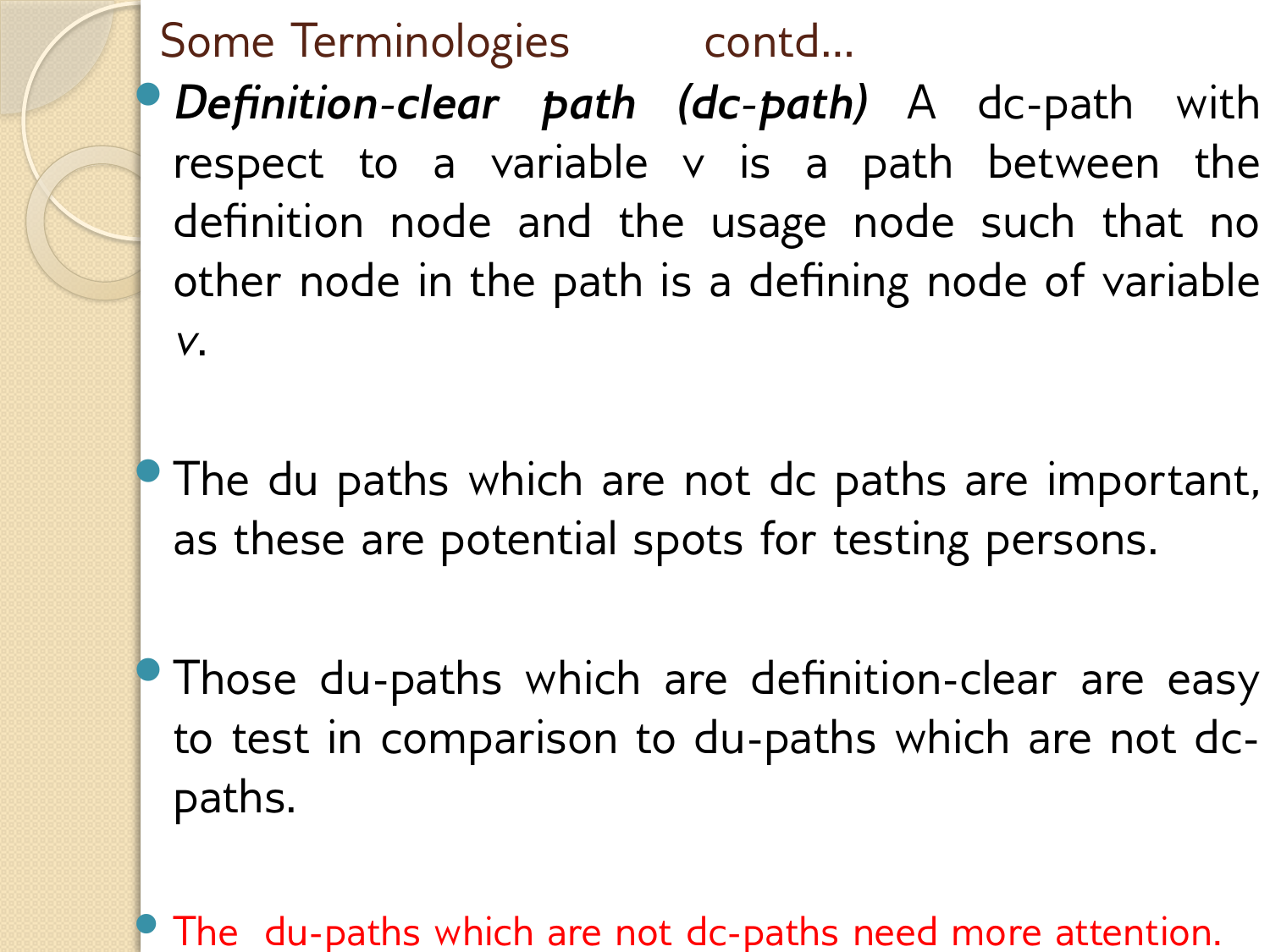

# Some Terminologies         contd…
Definition-clear path (dc-path) A dc-path with respect to a variable v is a path between the definition node and the usage node such that no other node in the path is a defining node of variable v.

The du paths which are not dc paths are important, as these are potential spots for testing persons.

Those du-paths which are definition-clear are easy to test in comparison to du-paths which are not dc-paths.

The  du-paths which are not dc-paths need more attention.